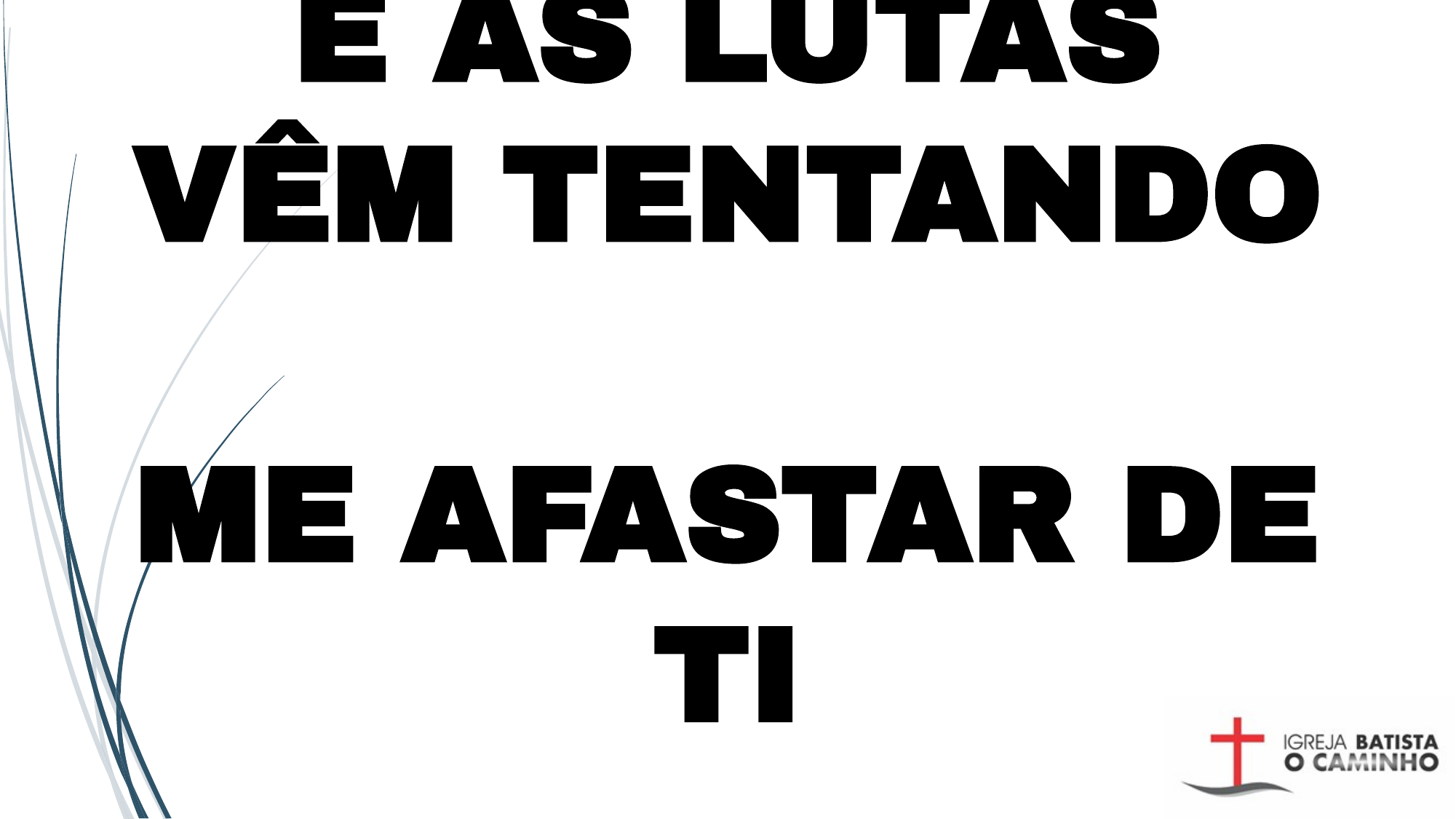

# E AS LUTAS VÊM TENTANDO ME AFASTAR DE TI